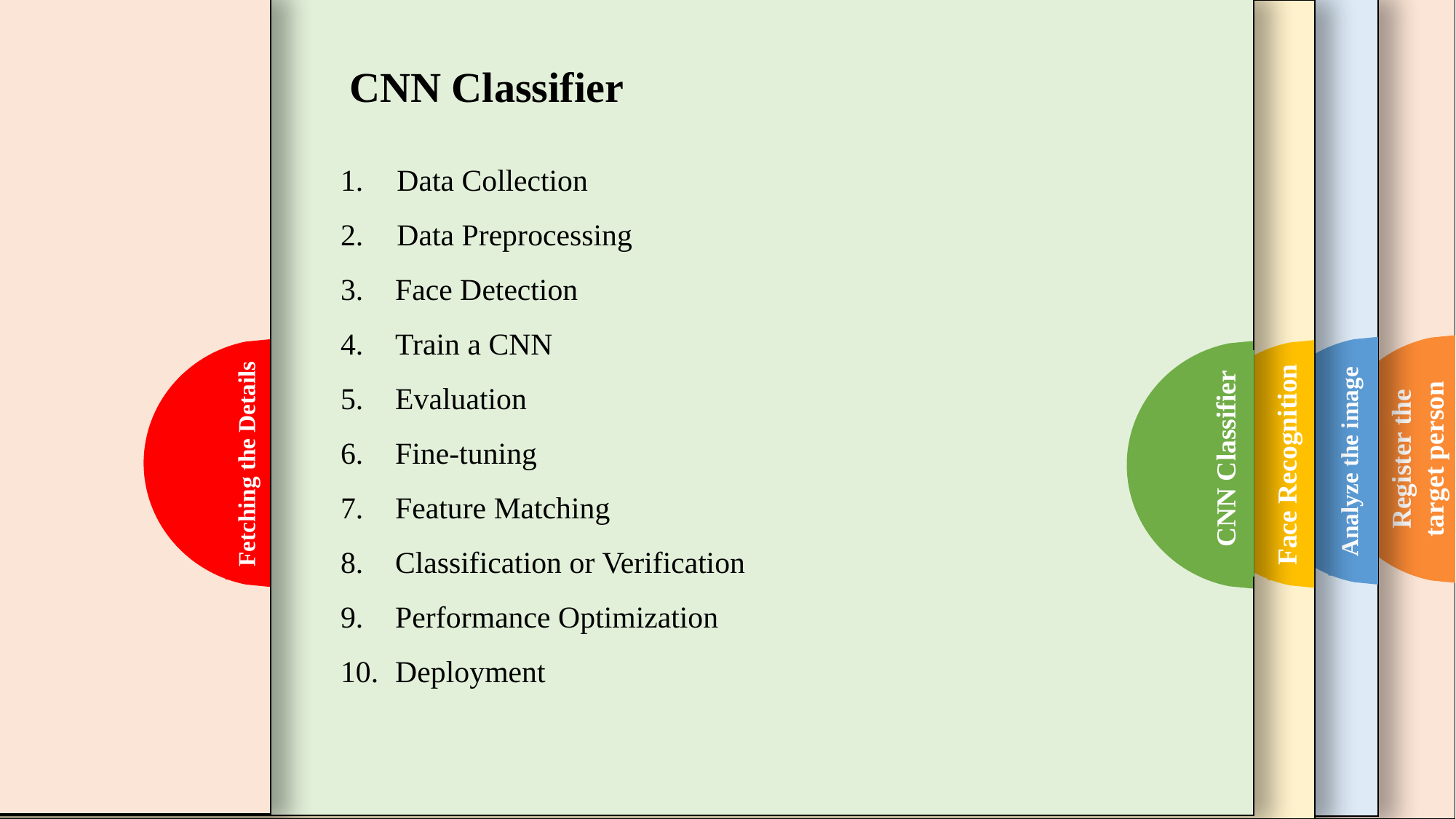

CNN Classifier
  Data Collection
  Data Preprocessing
Face Detection
Train a CNN
Evaluation
Fine-tuning
Feature Matching
Classification or Verification
Performance Optimization
Deployment

Register the target person

Analyze the image

Fetching the Details

CNN Classifier
Face Recognition